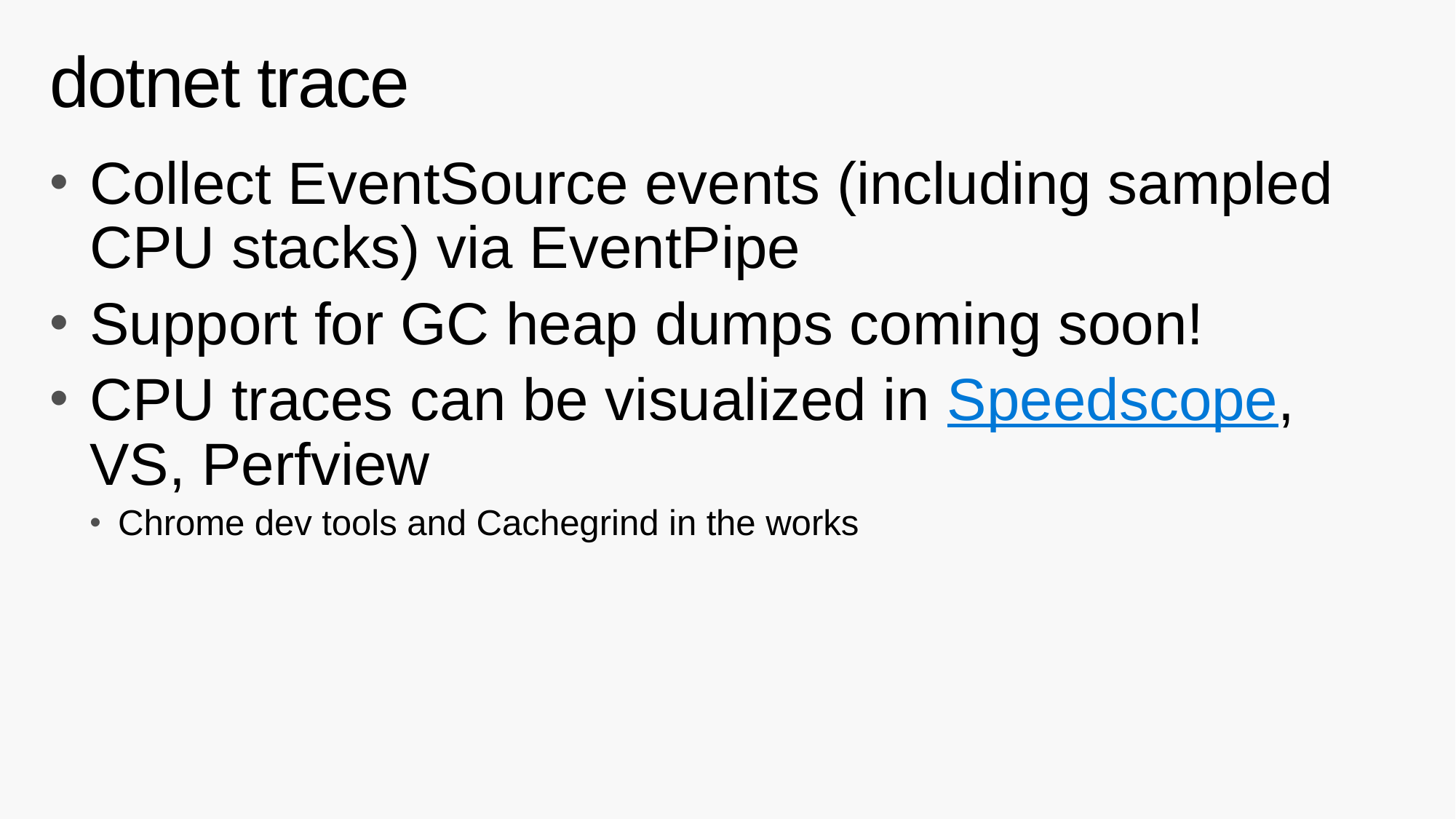

# dotnet trace
Collect EventSource events (including sampled CPU stacks) via EventPipe
Support for GC heap dumps coming soon!
CPU traces can be visualized in Speedscope, VS, Perfview
Chrome dev tools and Cachegrind in the works